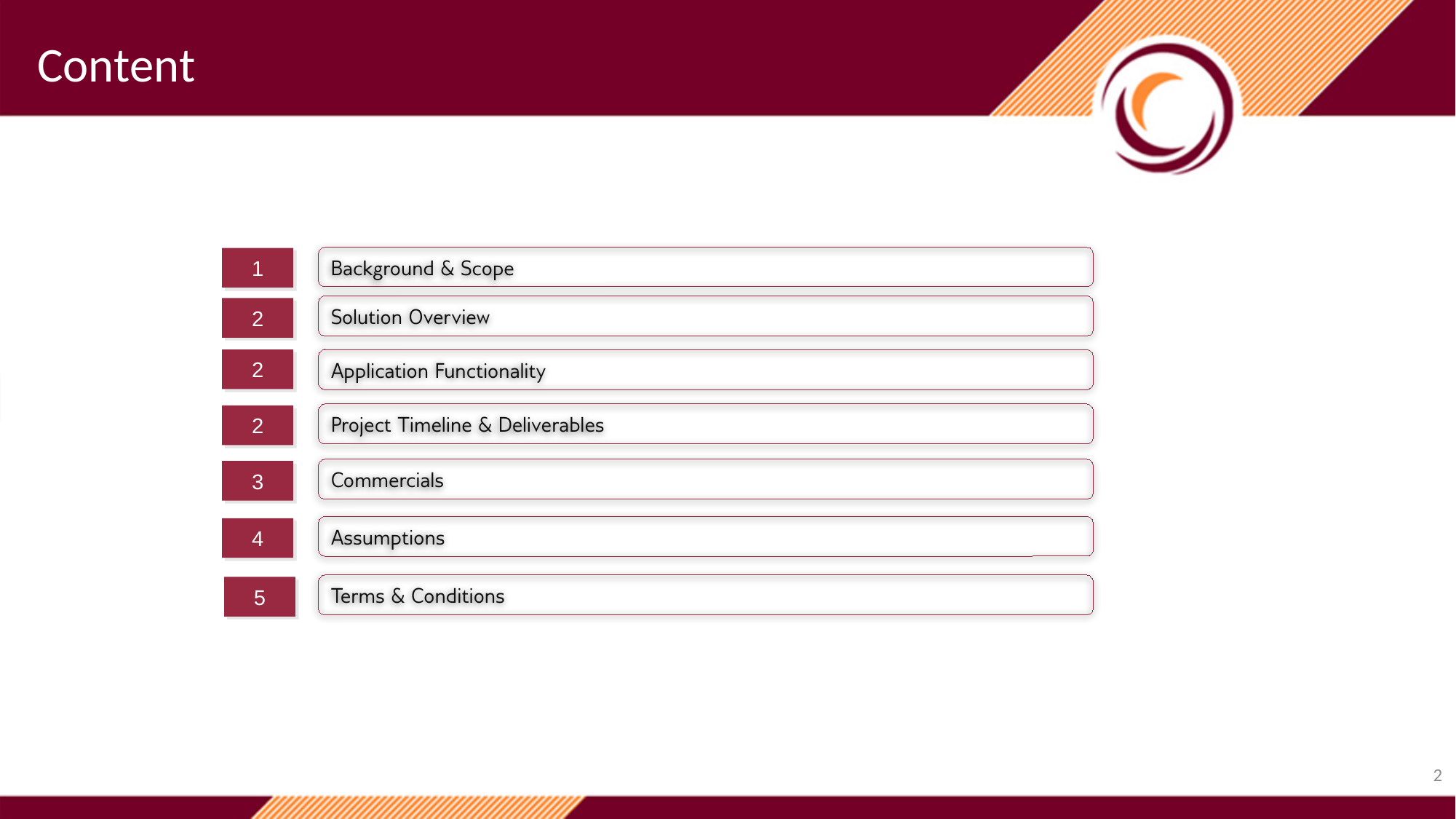

Content
Background & Scope
1
Solution Overview
2
2
Application Functionality
Project Timeline & Deliverables
2
Commercials
3
Assumptions
4
Terms & Conditions
5
2